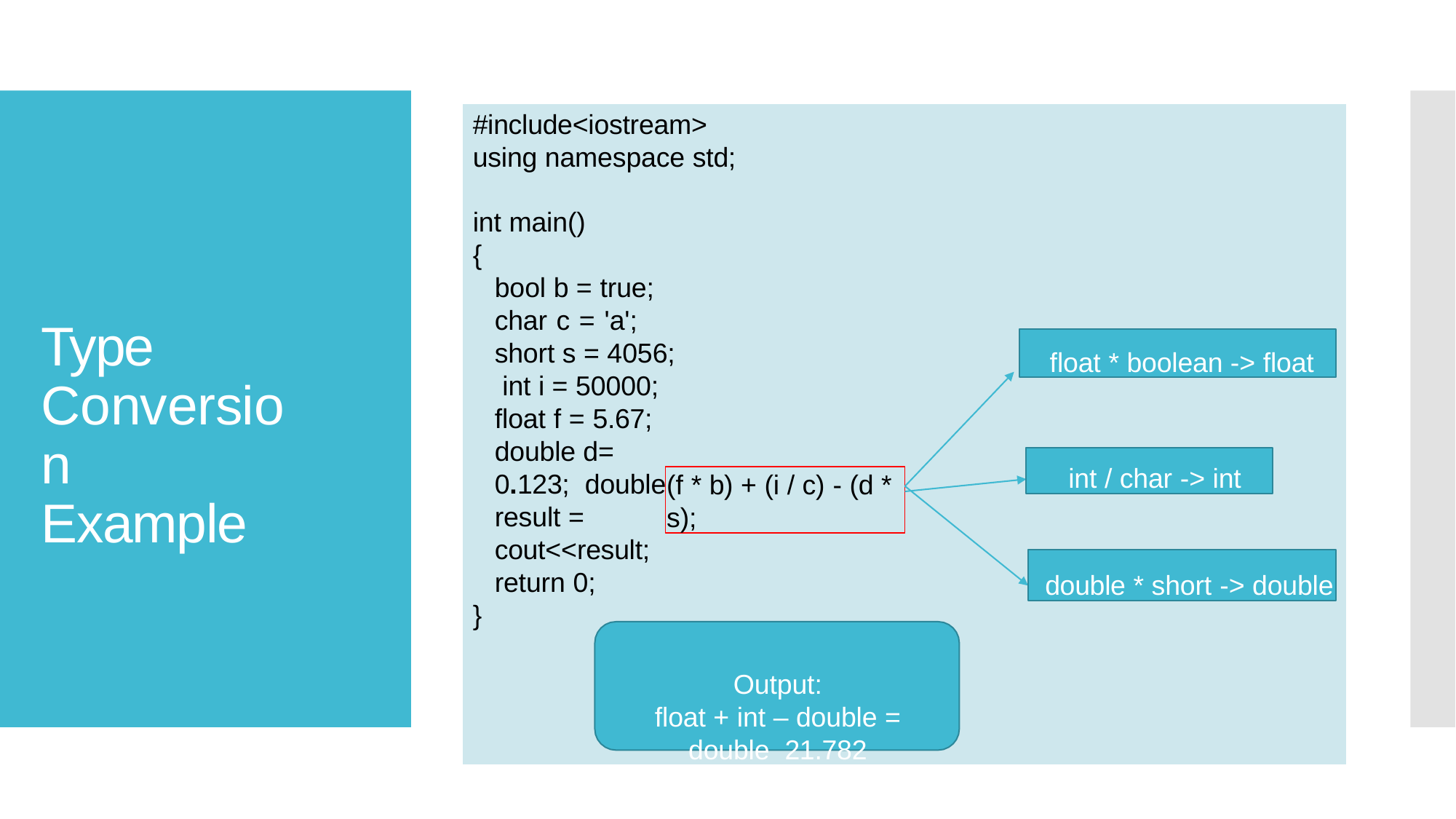

#include<iostream>
using namespace std;

int main()
{
bool b = true;  char c = 'a';  short s = 4056;  int i = 50000;  float f = 5.67;  double d= 0.123;  double result =  cout<<result;  return 0;
}

Output:
float + int – double = double  21.782
Type  Conversion  Example
float * boolean -> float

int / char -> int
(f * b) + (i / c) - (d * s);
double * short -> double